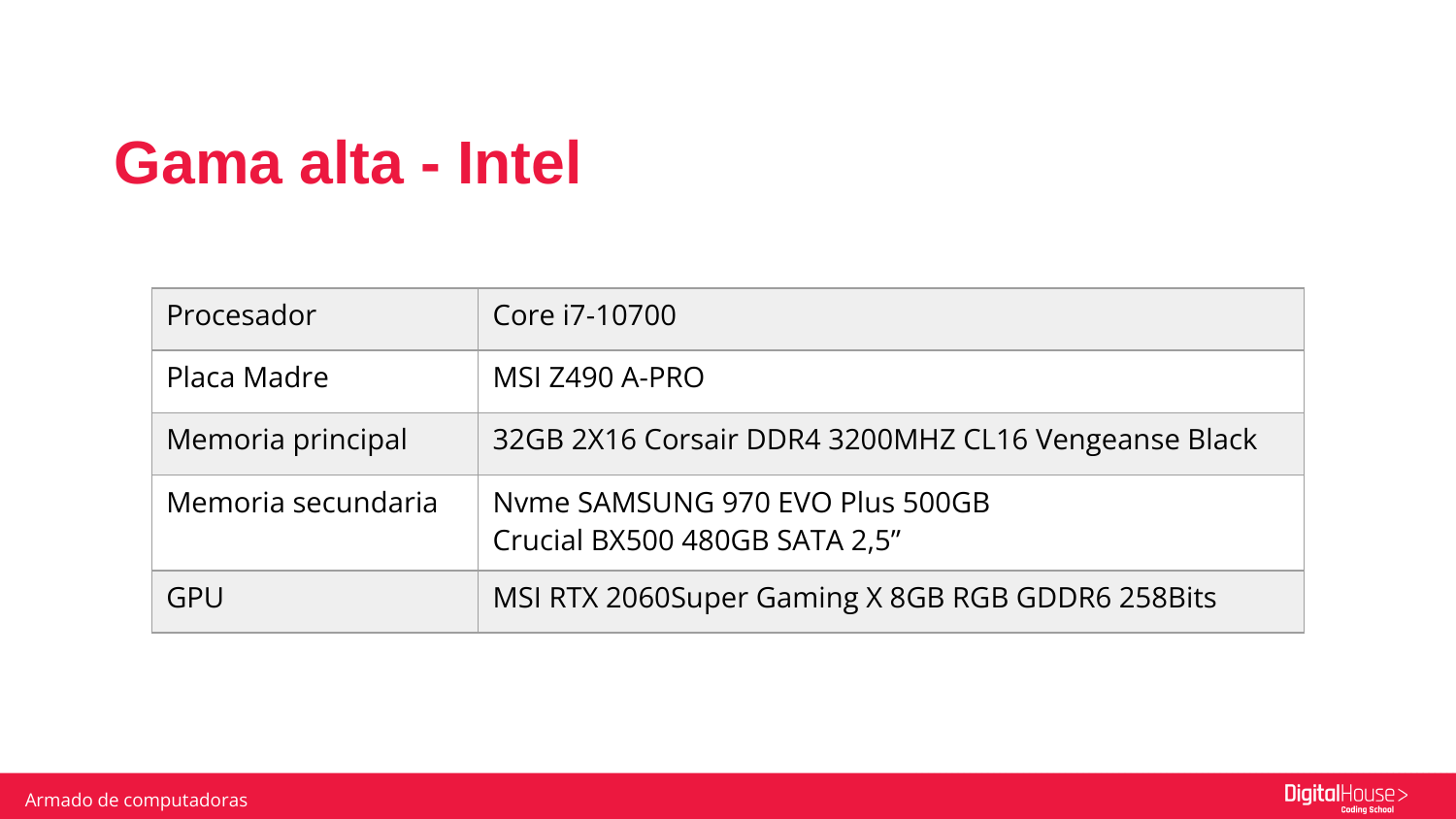

Gama alta - Intel

| Procesador | Core i7-10700 |
| --- | --- |
| Placa Madre | MSI Z490 A-PRO |
| Memoria principal | 32GB 2X16 Corsair DDR4 3200MHZ CL16 Vengeanse Black |
| Memoria secundaria | Nvme SAMSUNG 970 EVO Plus 500GB Crucial BX500 480GB SATA 2,5” |
| GPU | MSI RTX 2060Super Gaming X 8GB RGB GDDR6 258Bits |